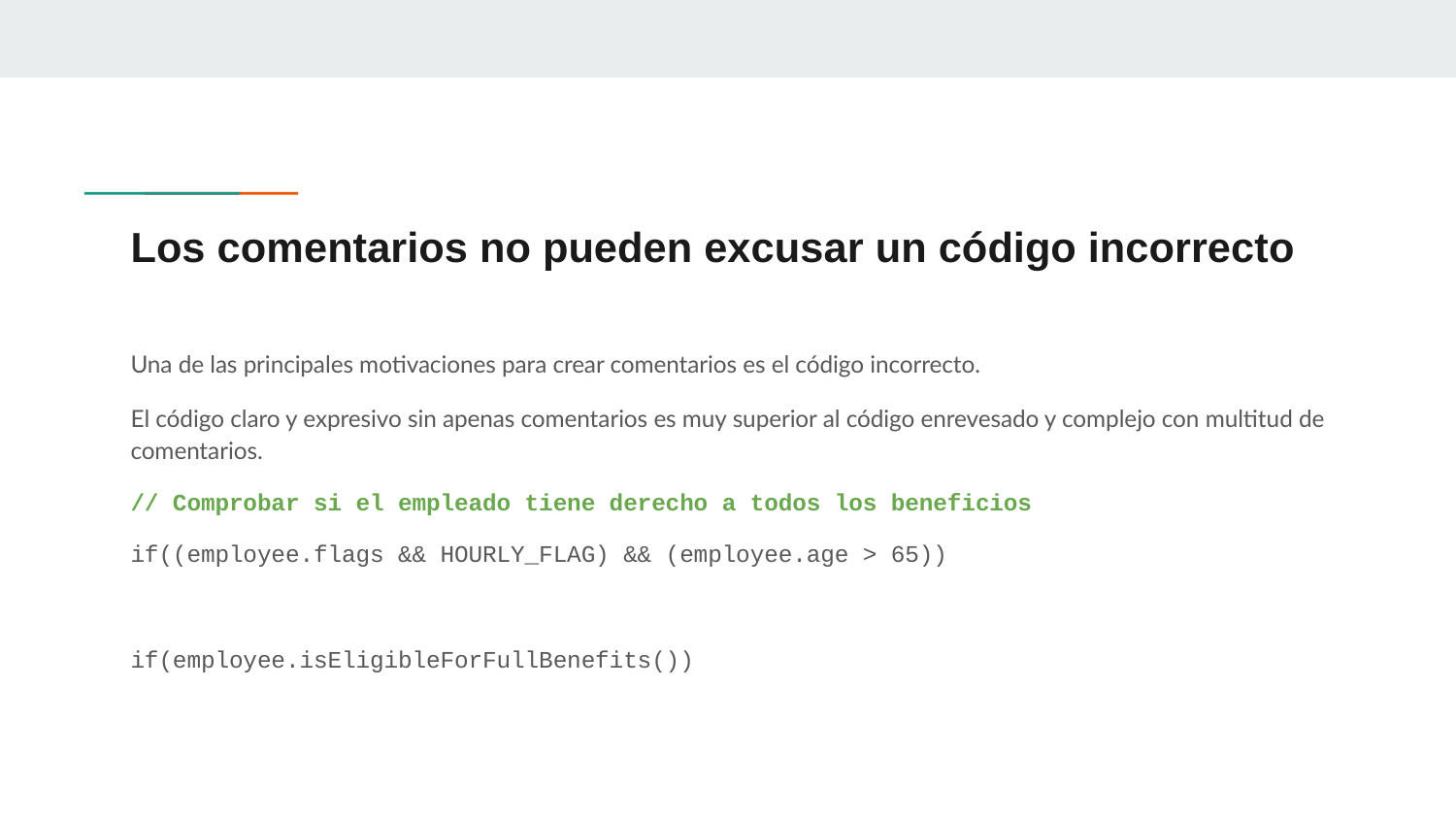

# Los comentarios no pueden excusar un código incorrecto
Una de las principales motivaciones para crear comentarios es el código incorrecto.
El código claro y expresivo sin apenas comentarios es muy superior al código enrevesado y complejo con multitud de comentarios.
// Comprobar si el empleado tiene derecho a todos los beneficios
if((employee.flags && HOURLY_FLAG) && (employee.age > 65))

if(employee.isEligibleForFullBenefits())